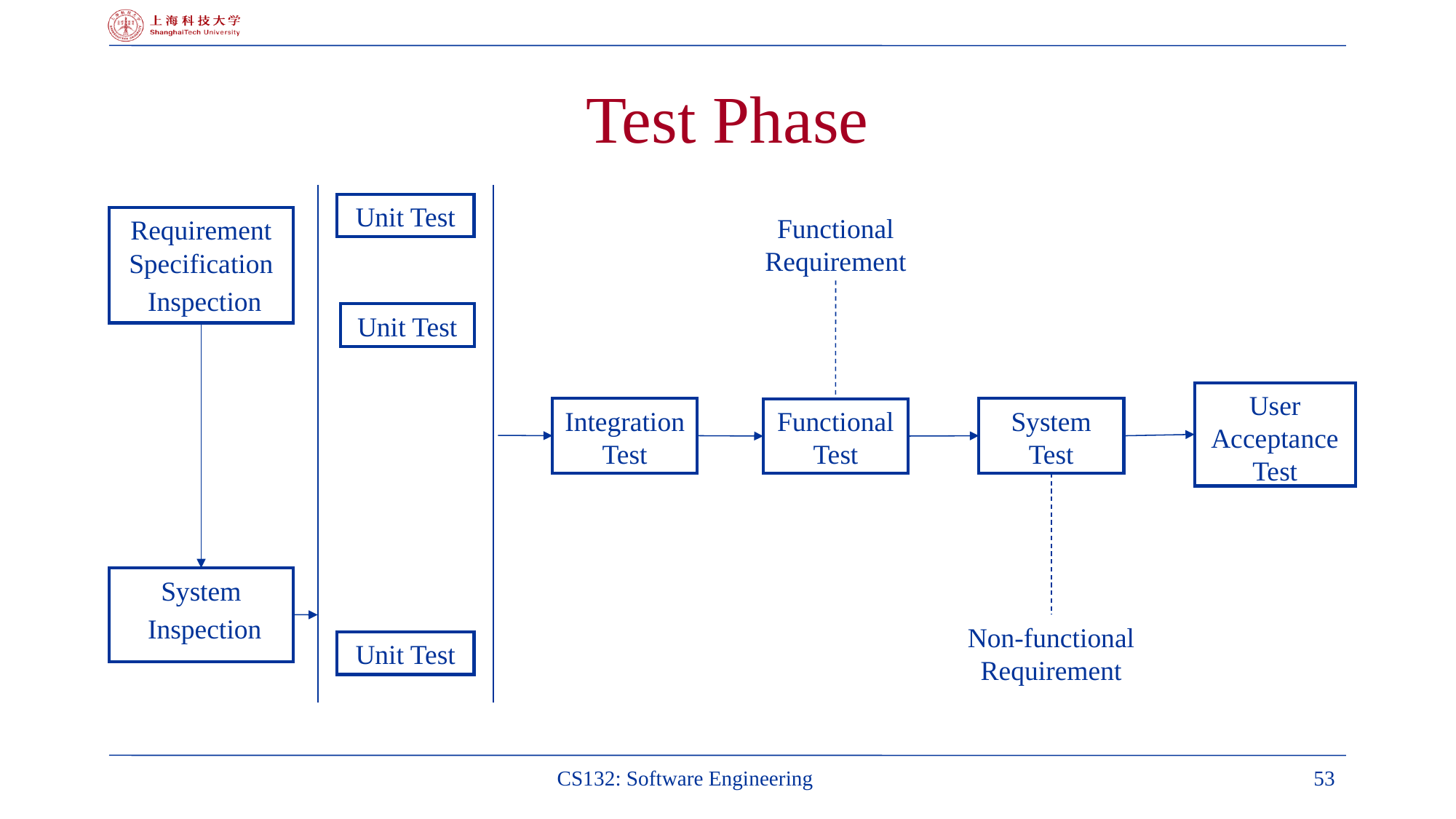

# Test Phase
Unit Test
Functional Requirement
Requirement Specification
 Inspection
Unit Test
User Acceptance Test
Integration Test
System Test
Functional Test
System
 Inspection
Non-functional Requirement
Unit Test
CS132: Software Engineering
53